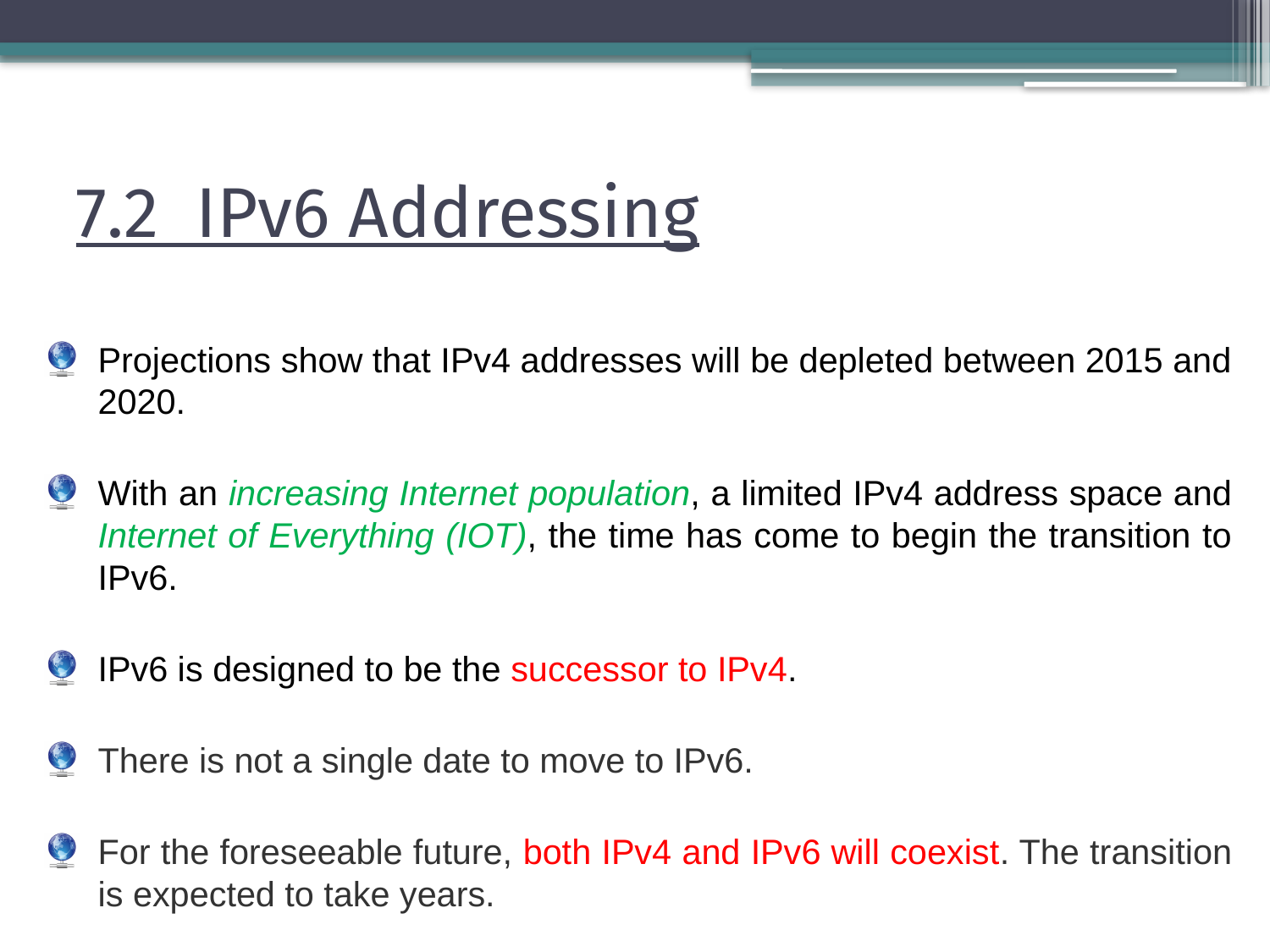

# 7.2  IPv6 Addressing

Projections show that IPv4 addresses will be depleted between 2015 and 2020.

With an increasing Internet population, a limited IPv4 address space and Internet of Everything (IOT), the time has come to begin the transition to IPv6.

IPv6 is designed to be the successor to IPv4.

There is not a single date to move to IPv6.

For the foreseeable future, both IPv4 and IPv6 will coexist. The transition is expected to take years.